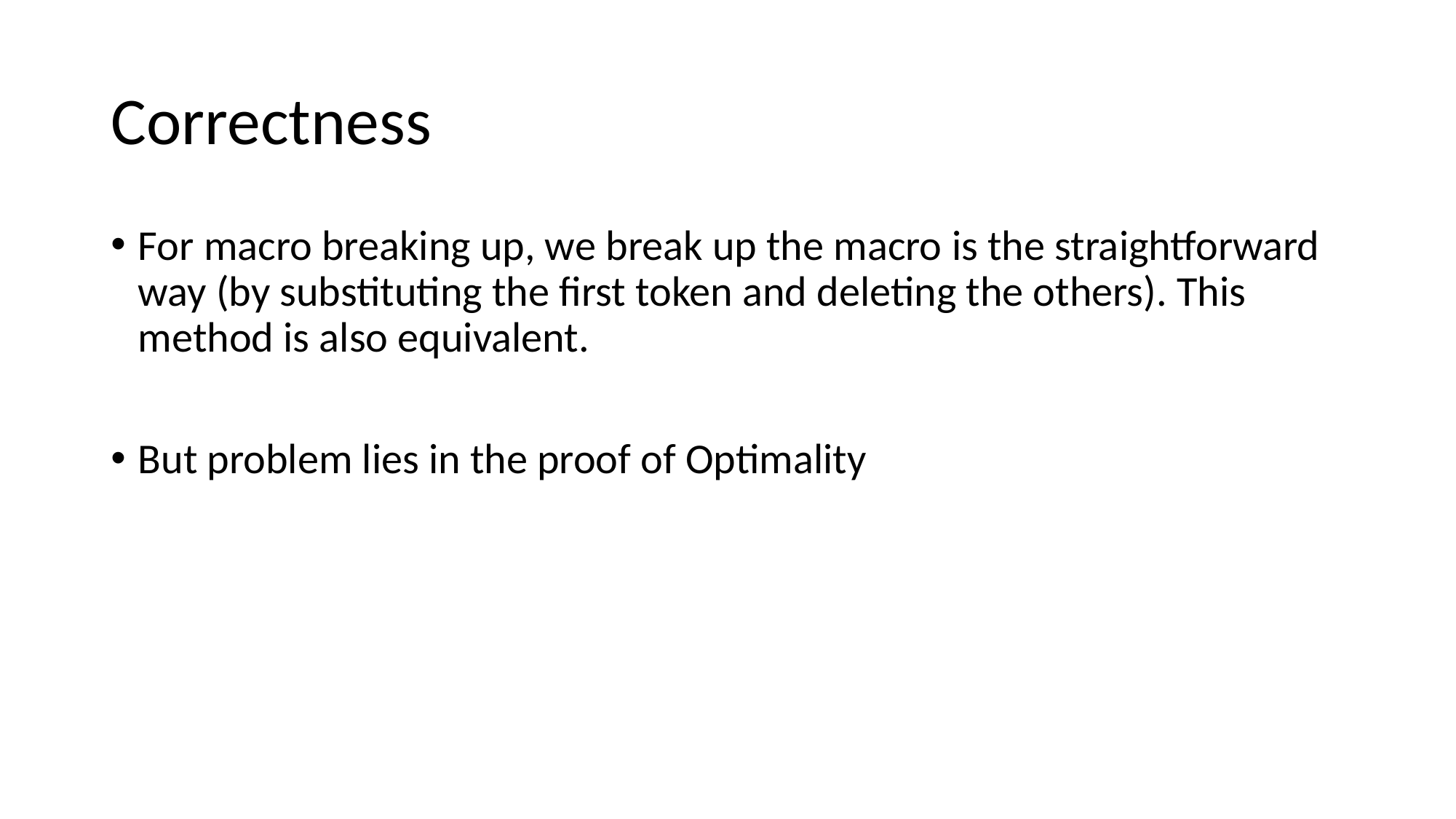

# Correctness
For macro breaking up, we break up the macro is the straightforward way (by substituting the first token and deleting the others). This method is also equivalent.

But problem lies in the proof of Optimality